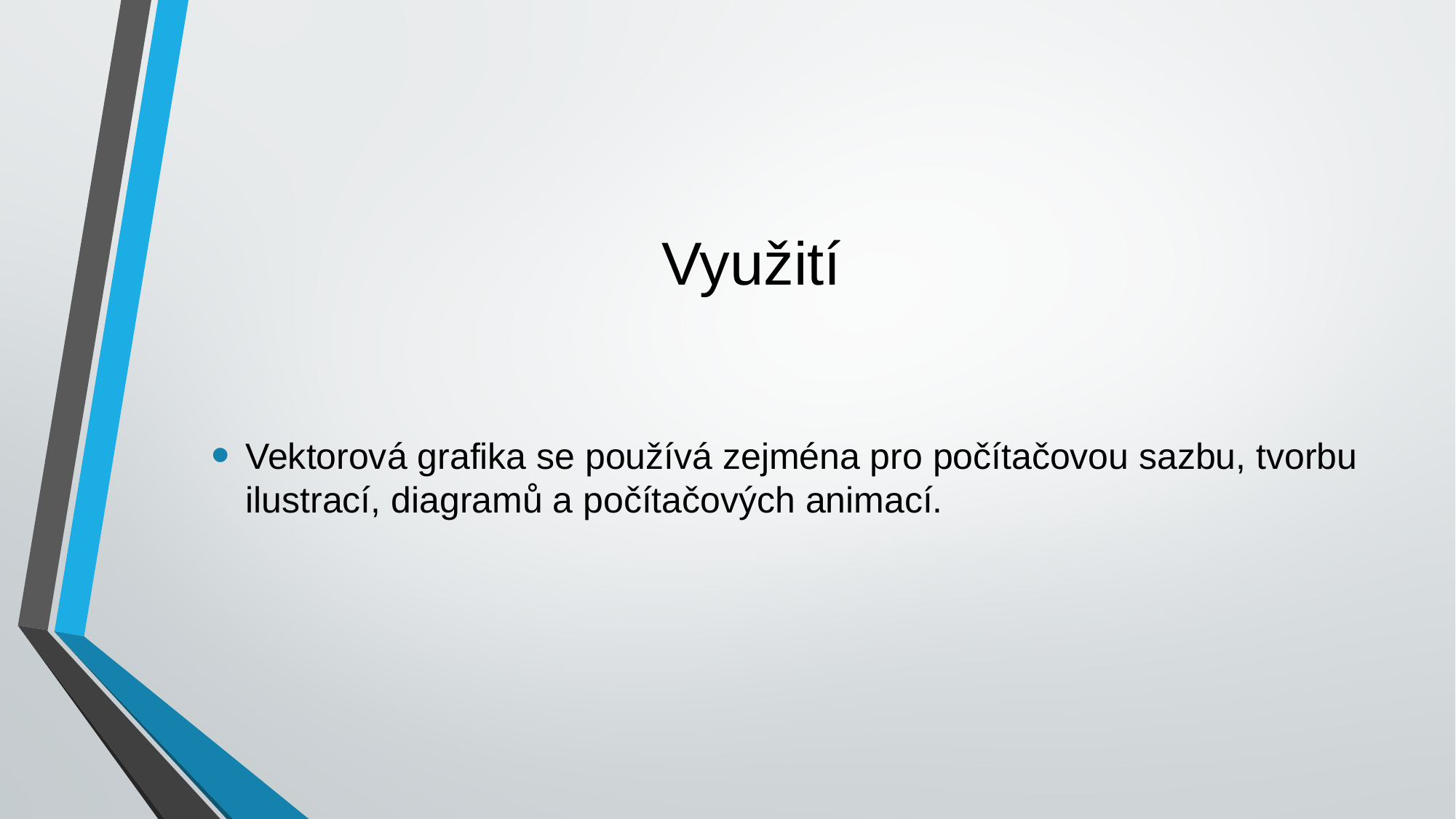

# Využití
Vektorová grafika se používá zejména pro počítačovou sazbu, tvorbu ilustrací, diagramů a počítačových animací.